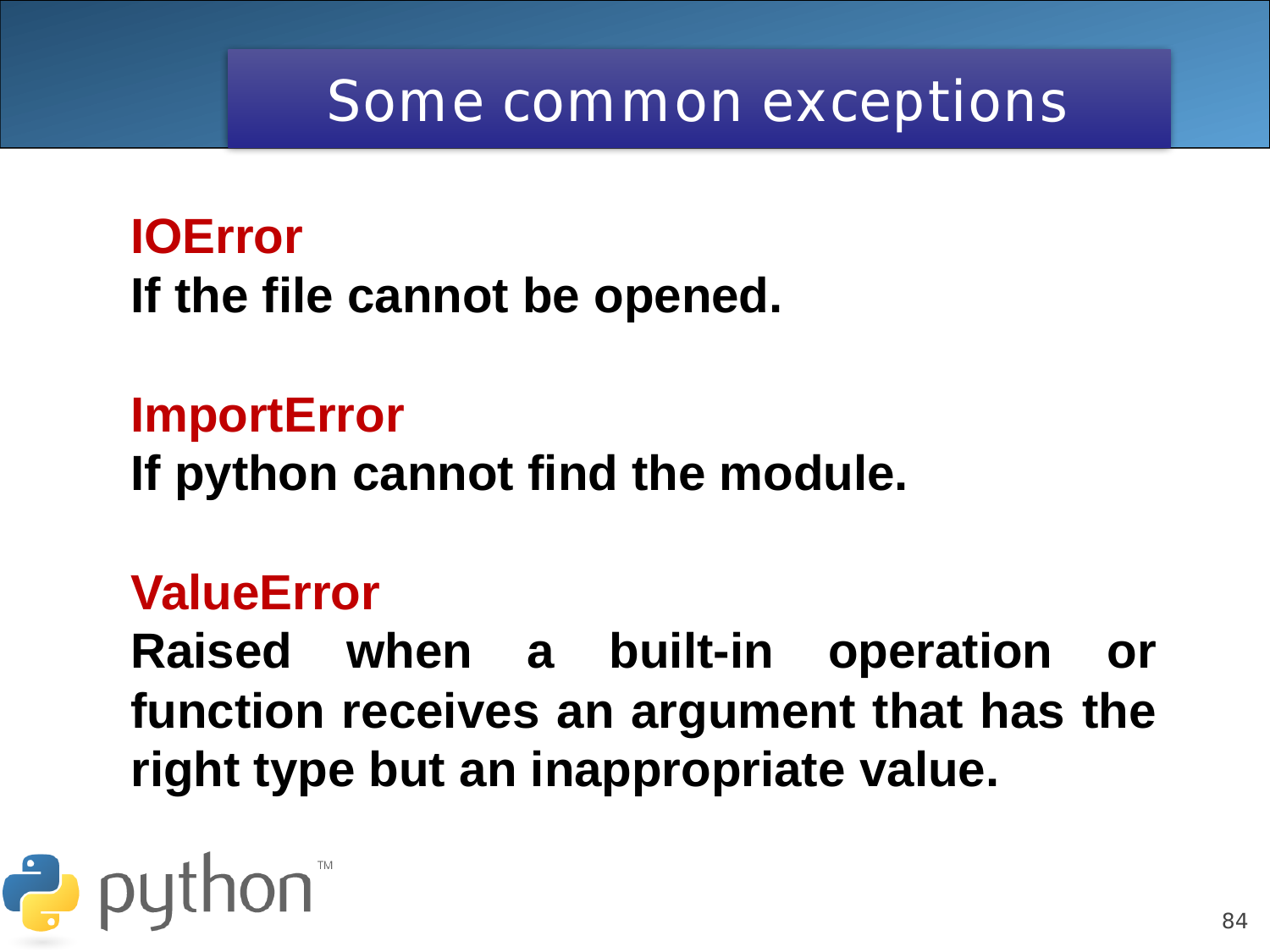

Some common exceptions
IOError
If the file cannot be opened.

ImportError
If python cannot find the module.

ValueError
Raised when a built-in operation or function receives an argument that has the right type but an inappropriate value.